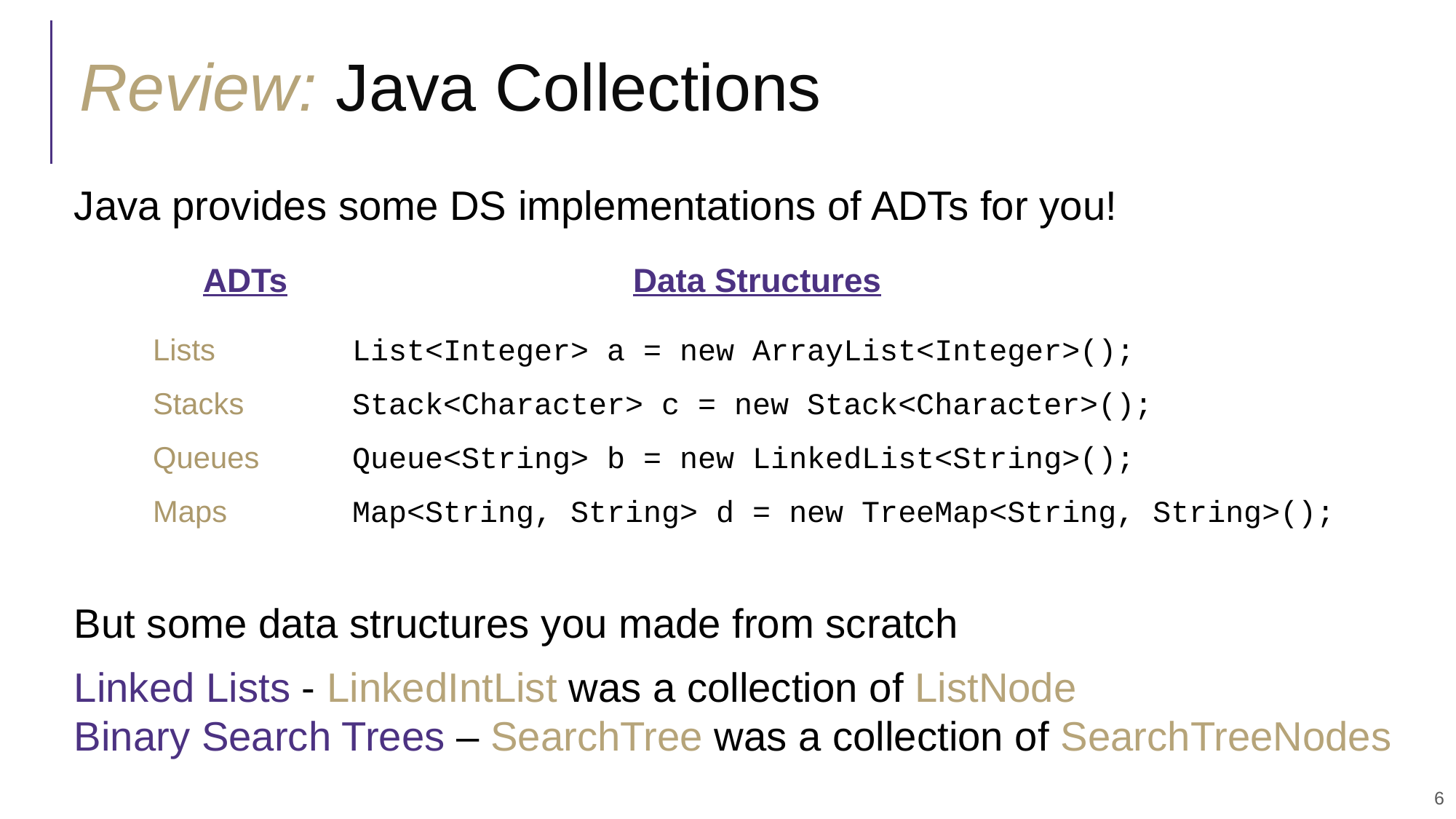

# Review: Java Collections
Java provides some DS implementations of ADTs for you!
ADTs
Data Structures
Lists
Stacks
Queues
Maps

List<Integer> a = new ArrayList<Integer>();
Stack<Character> c = new Stack<Character>();
Queue<String> b = new LinkedList<String>();
Map<String, String> d = new TreeMap<String, String>();

But some data structures you made from scratch
Linked Lists - LinkedIntList was a collection of ListNode
Binary Search Trees – SearchTree was a collection of SearchTreeNodes